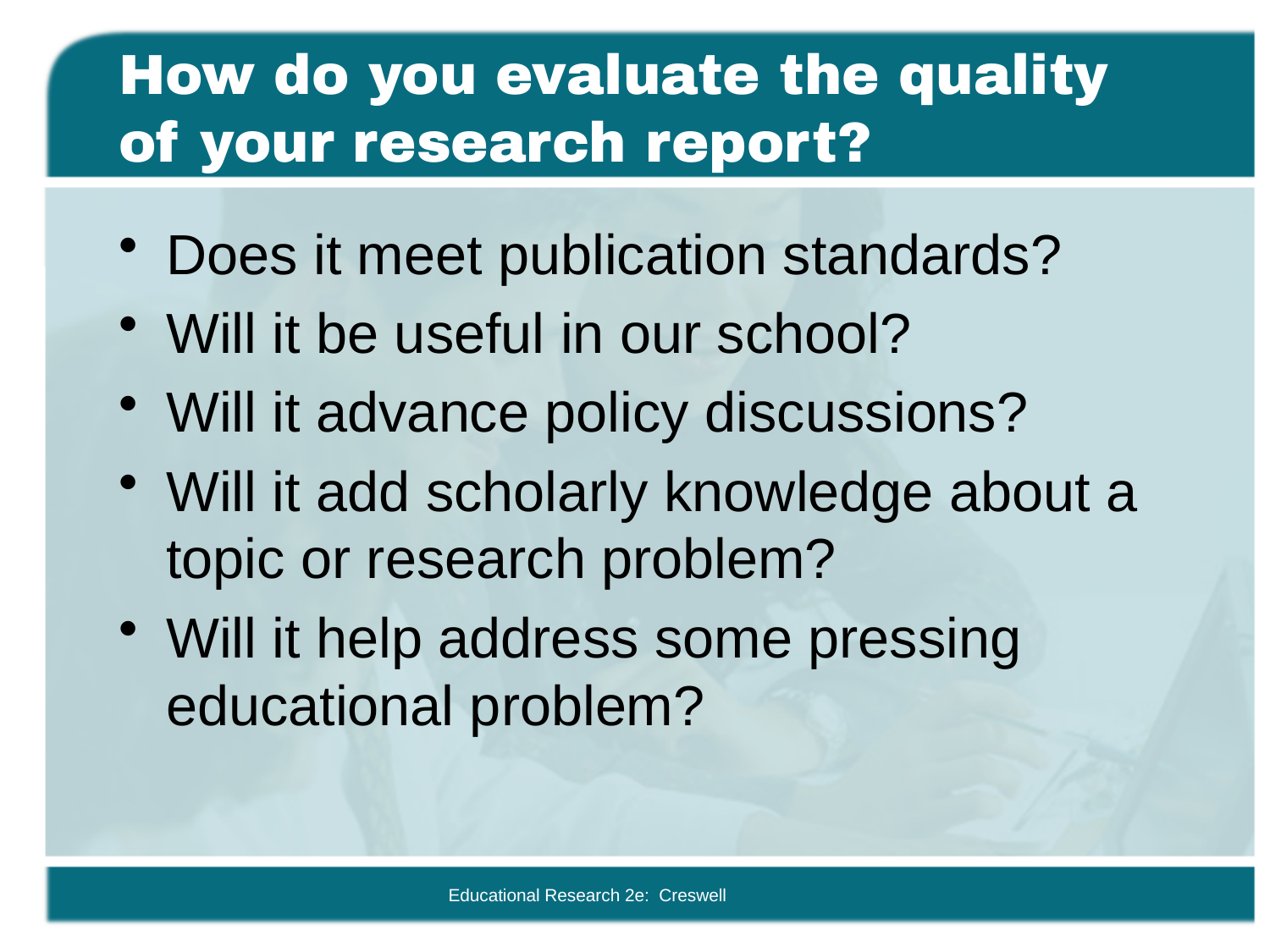

# How do you evaluate the quality of your research report?
Does it meet publication standards?
Will it be useful in our school?
Will it advance policy discussions?
Will it add scholarly knowledge about a topic or research problem?
Will it help address some pressing educational problem?

Educational Research 2e:  Creswell